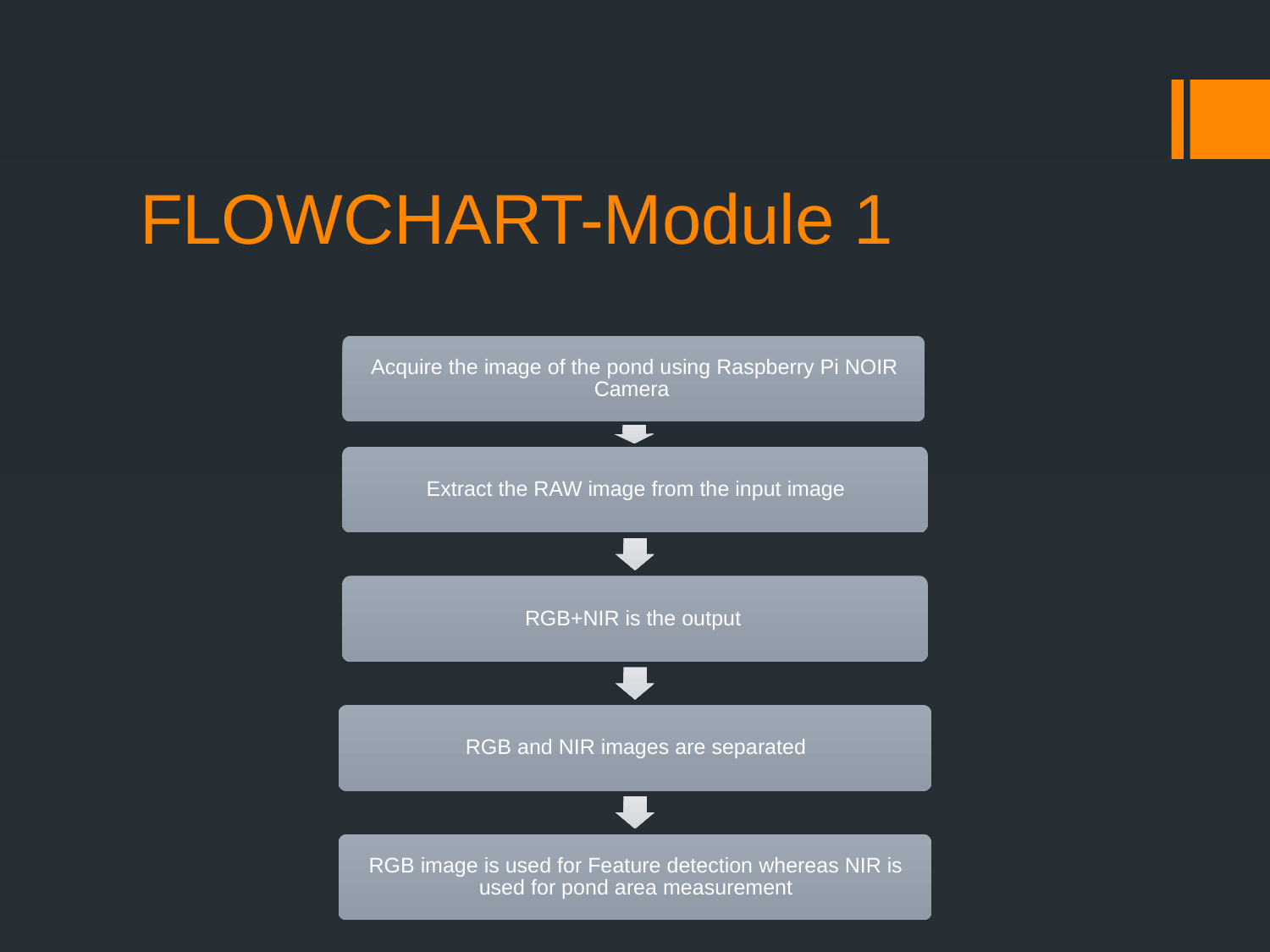

# FLOWCHART-Module 1
Acquire the image of the pond using Raspberry Pi NOIR Camera

Extract the RAW image from the input image

RGB+NIR is the output

RGB and NIR images are separated

RGB image is used for Feature detection whereas NIR is used for pond area measurement